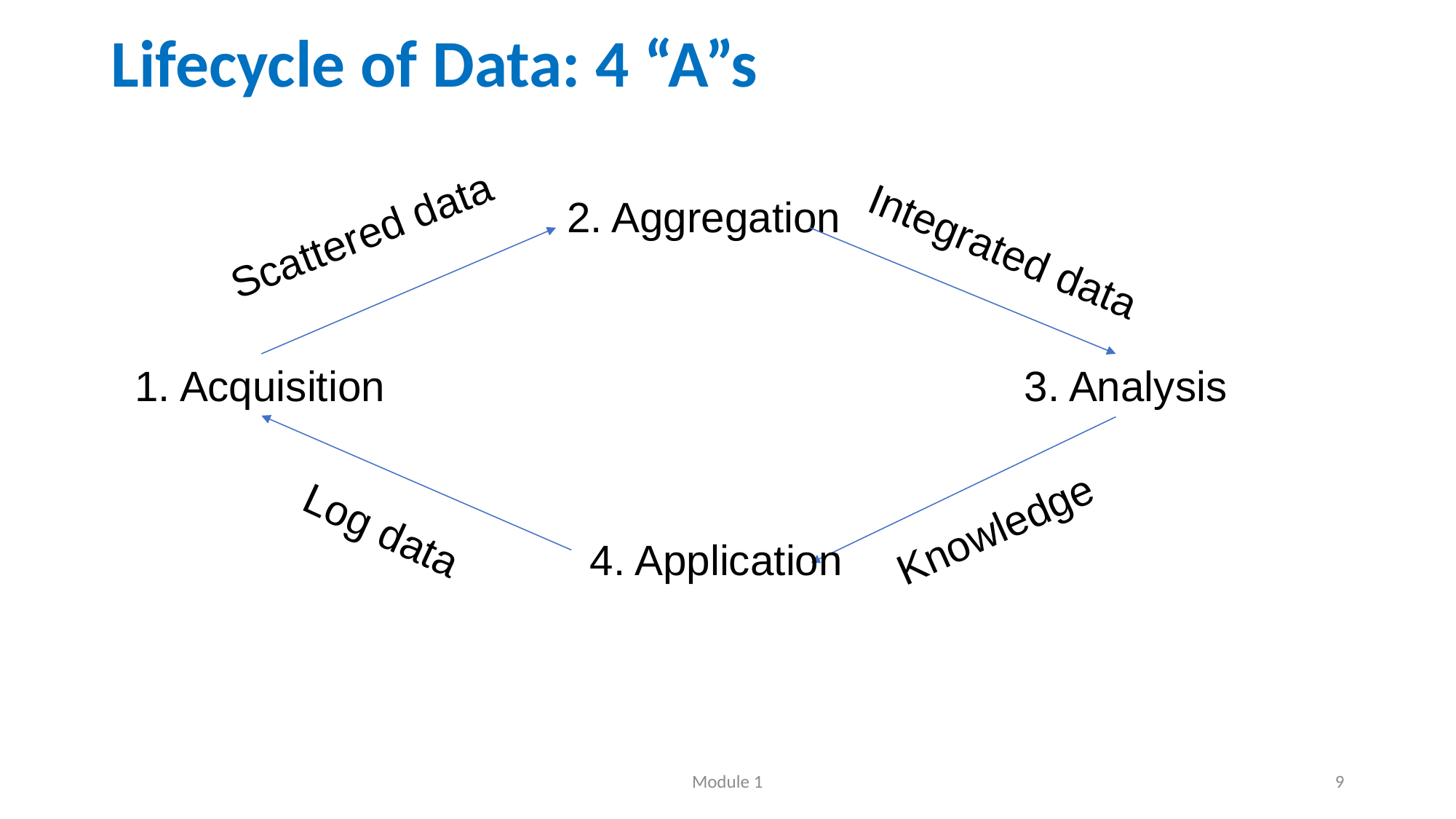

# Lifecycle of Data: 4 “A”s
2. Aggregation
Scattered data
Integrated data
1. Acquisition
3. Analysis
Knowledge
Log data
4. Application
Module 1
9